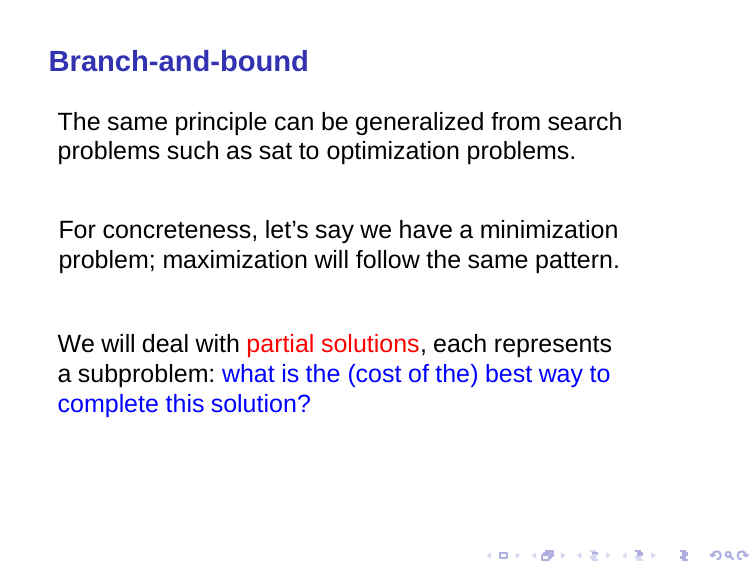

Branch-and-bound
The same principle can be generalized from search problems such as sat to optimization problems.
For concreteness, let’s say we have a minimization problem; maximization will follow the same pattern.
We will deal with partial solutions, each represents a subproblem: what is the (cost of the) best way to complete this solution?